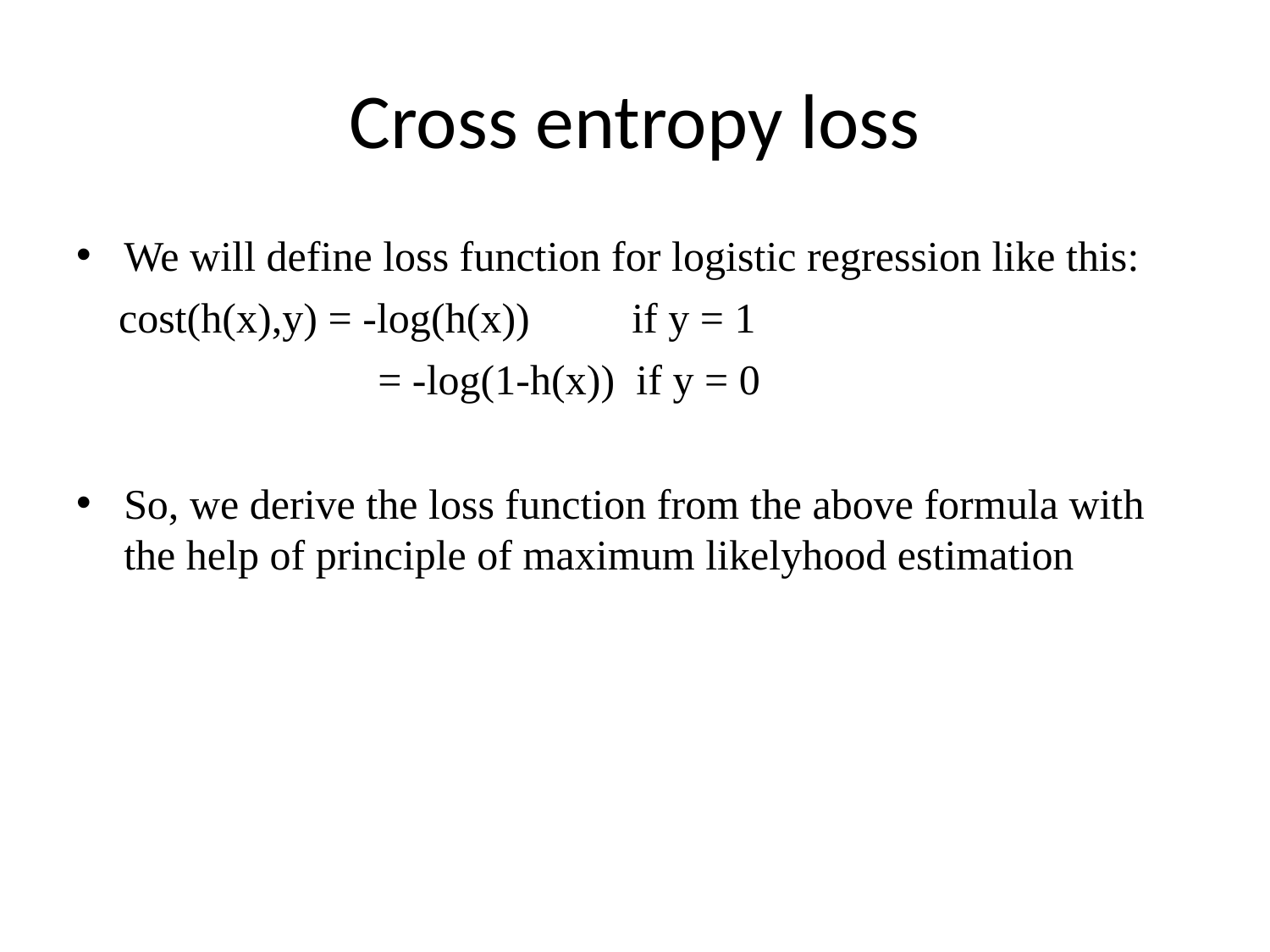

# Cross entropy loss
We will define loss function for logistic regression like this:
    cost(h(x),y) = -log(h(x)) 	if y = 1
		            = -log(1-h(x))  if y = 0

So, we derive the loss function from the above formula with the help of principle of maximum likelyhood estimation